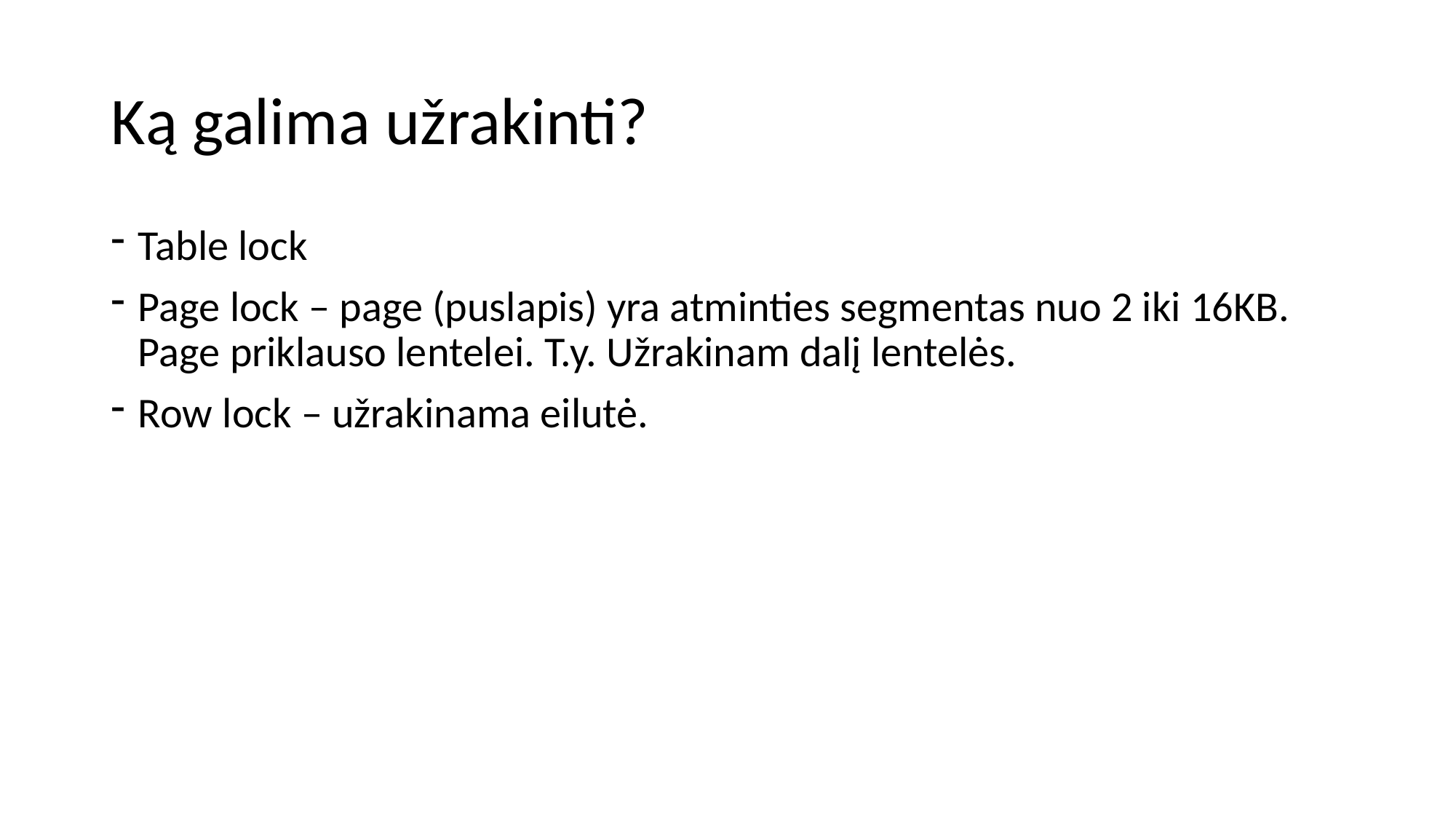

# Ką galima užrakinti?
Table lock
Page lock – page (puslapis) yra atminties segmentas nuo 2 iki 16KB. Page priklauso lentelei. T.y. Užrakinam dalį lentelės.
Row lock – užrakinama eilutė.